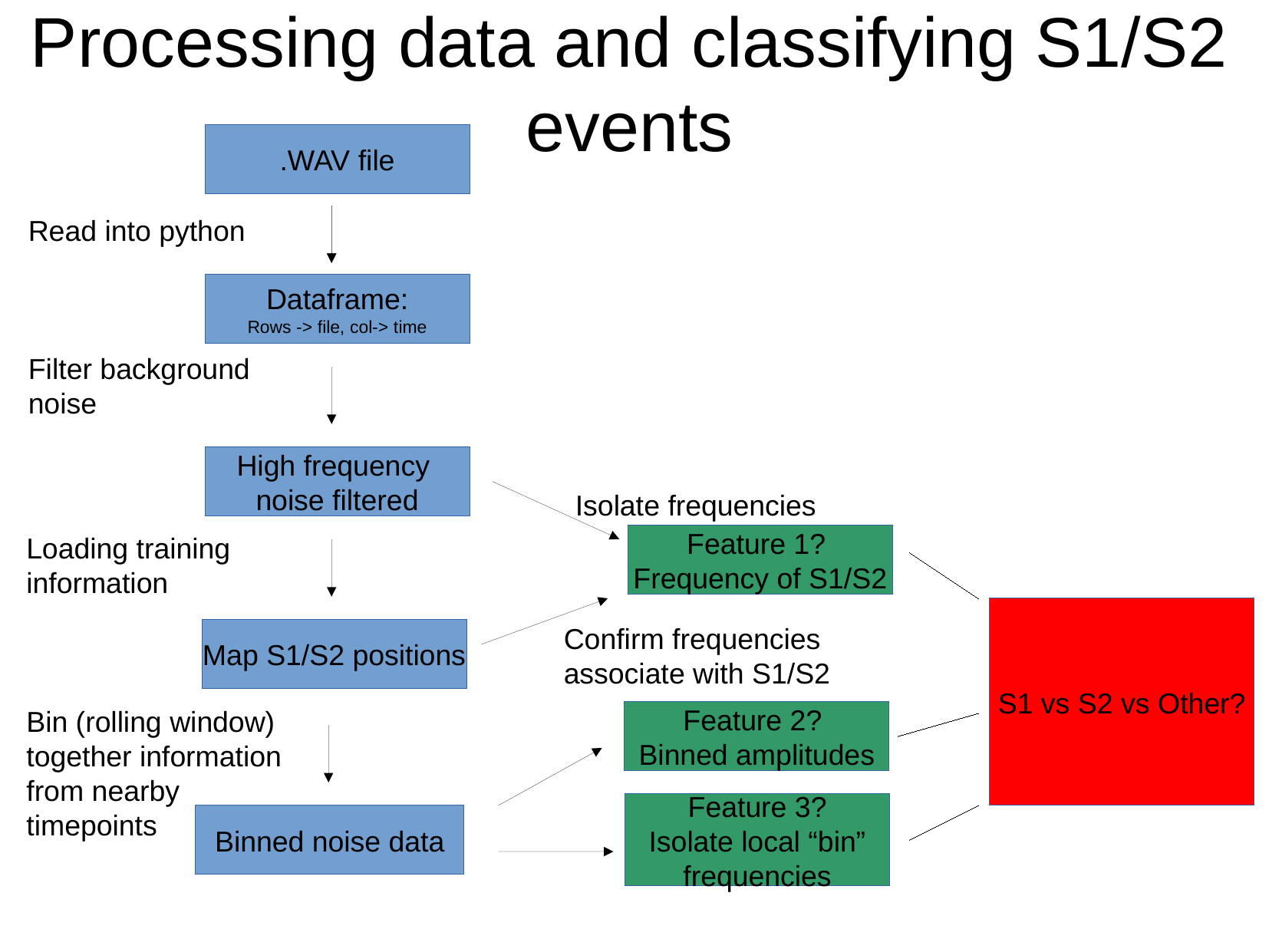

Processing data and classifying S1/S2 events
.WAV file

Read into python
Dataframe:
Rows -> file, col-> time
Filter background noise

High frequency
noise filtered
High frequency
noise filtered
High frequency
noise filtered
High frequency
noise filtered

Isolate frequencies
Loading training
information
Feature 1?
Frequency of S1/S2

S1 vs S2 vs Other?
Confirm frequencies
associate with S1/S2
Map S1/S2 positions
Bin (rolling window) together information from nearby timepoints
Feature 2?
Binned amplitudes

Feature 3?
Isolate local “bin”
frequencies
Binned noise data